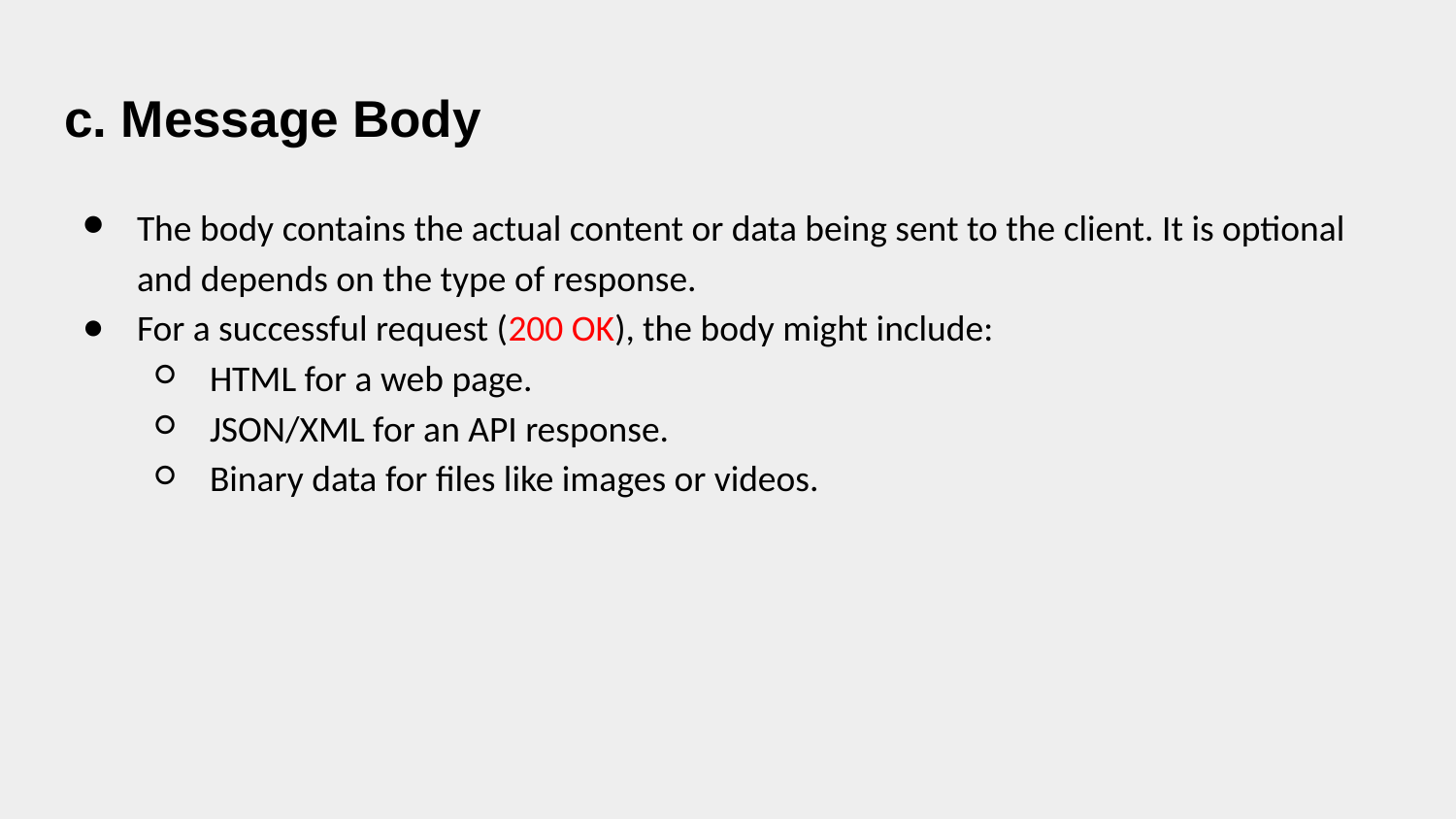

# c. Message Body
The body contains the actual content or data being sent to the client. It is optional and depends on the type of response.
For a successful request (200 OK), the body might include:
HTML for a web page.
JSON/XML for an API response.
Binary data for files like images or videos.